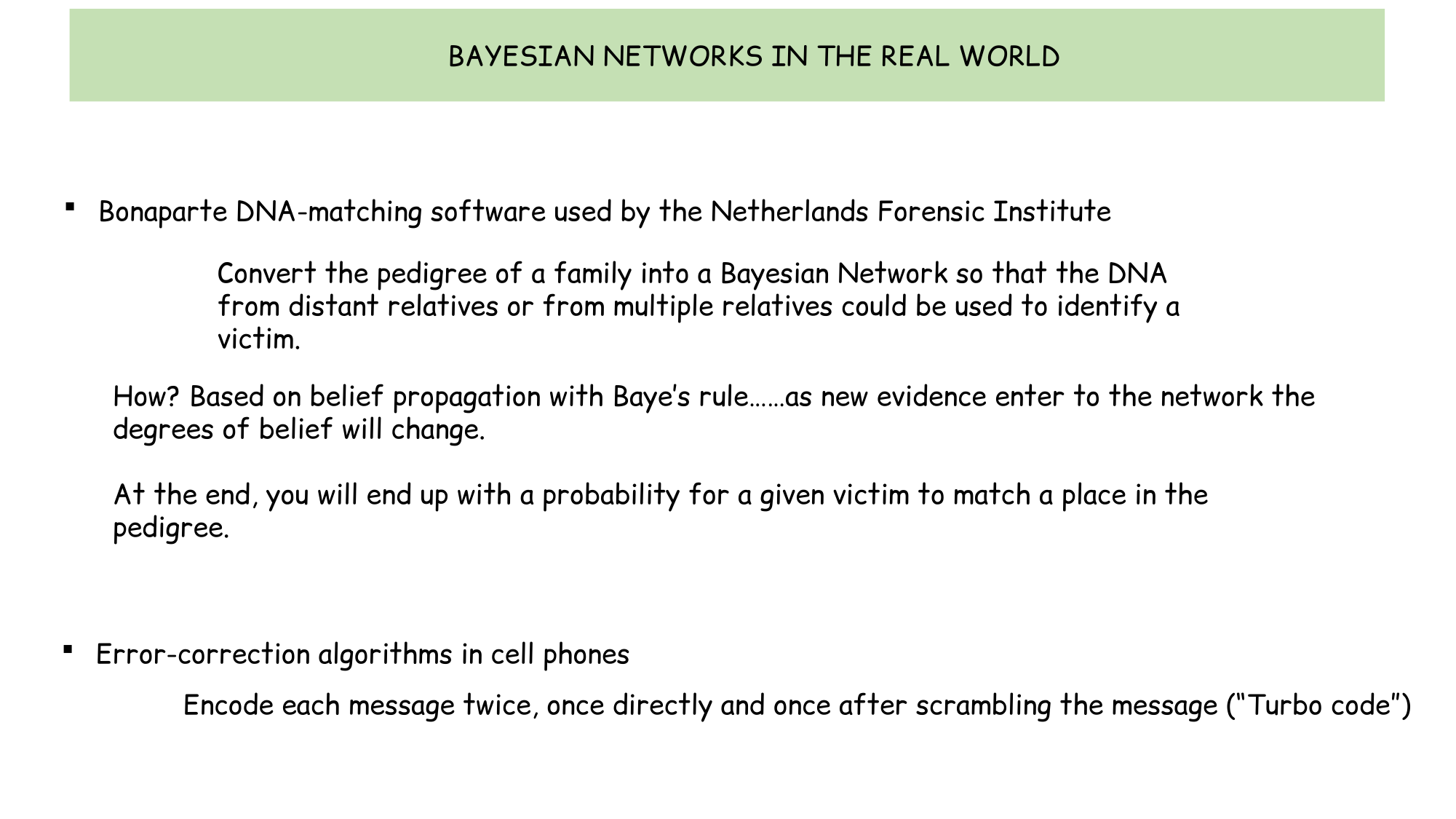

BAYESIAN NETWORKS IN THE REAL WORLD
Bonaparte DNA-matching software used by the Netherlands Forensic Institute
Convert the pedigree of a family into a Bayesian Network so that the DNA from distant relatives or from multiple relatives could be used to identify a victim.
How? Based on belief propagation with Baye’s rule……as new evidence enter to the network the degrees of belief will change.

At the end, you will end up with a probability for a given victim to match a place in the pedigree.
Error-correction algorithms in cell phones
Encode each message twice, once directly and once after scrambling the message (“Turbo code”)